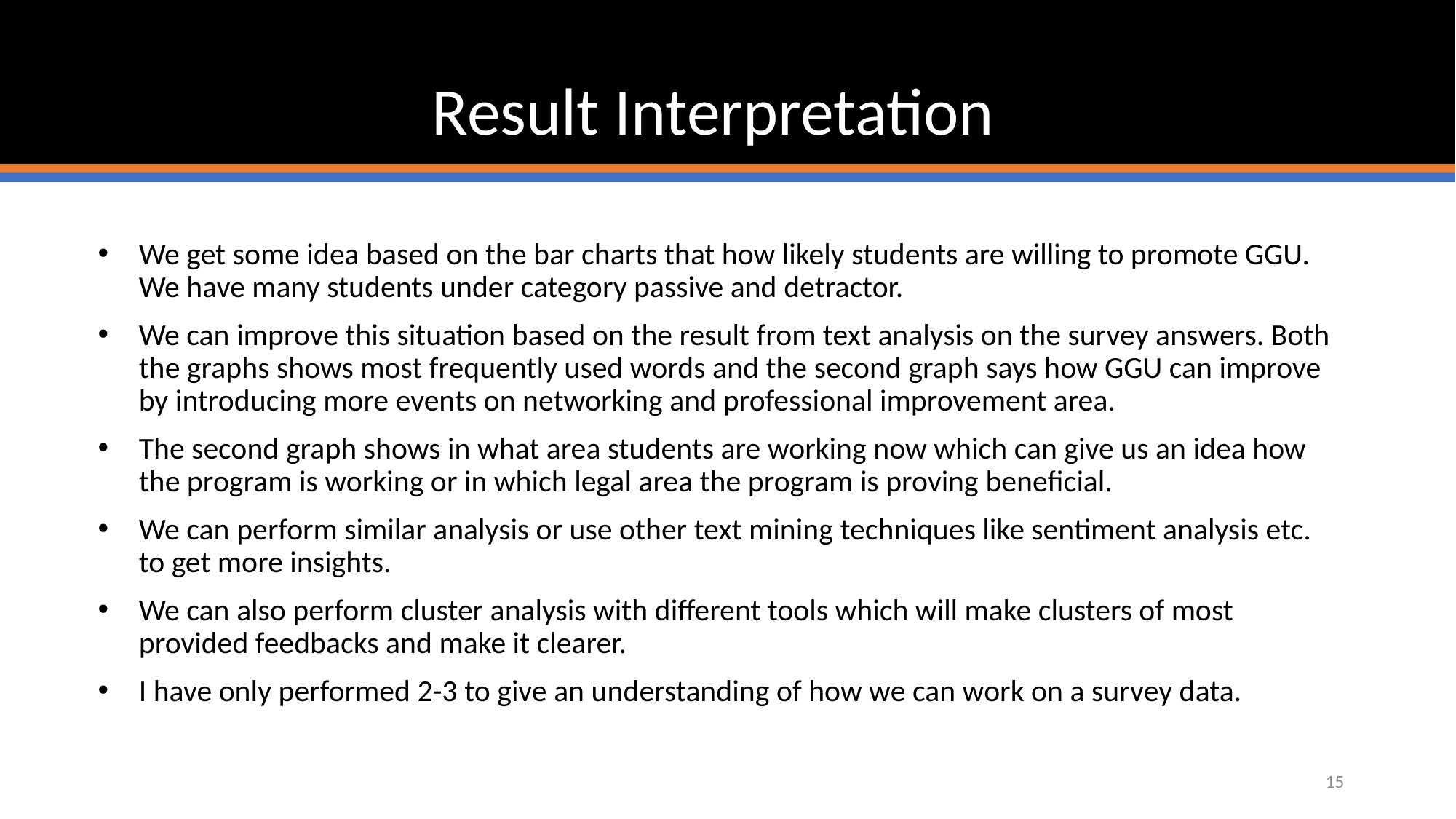

# Result Interpretation
We get some idea based on the bar charts that how likely students are willing to promote GGU. We have many students under category passive and detractor.
We can improve this situation based on the result from text analysis on the survey answers. Both the graphs shows most frequently used words and the second graph says how GGU can improve by introducing more events on networking and professional improvement area.
The second graph shows in what area students are working now which can give us an idea how the program is working or in which legal area the program is proving beneficial.
We can perform similar analysis or use other text mining techniques like sentiment analysis etc. to get more insights.
We can also perform cluster analysis with different tools which will make clusters of most provided feedbacks and make it clearer.
I have only performed 2-3 to give an understanding of how we can work on a survey data.
15